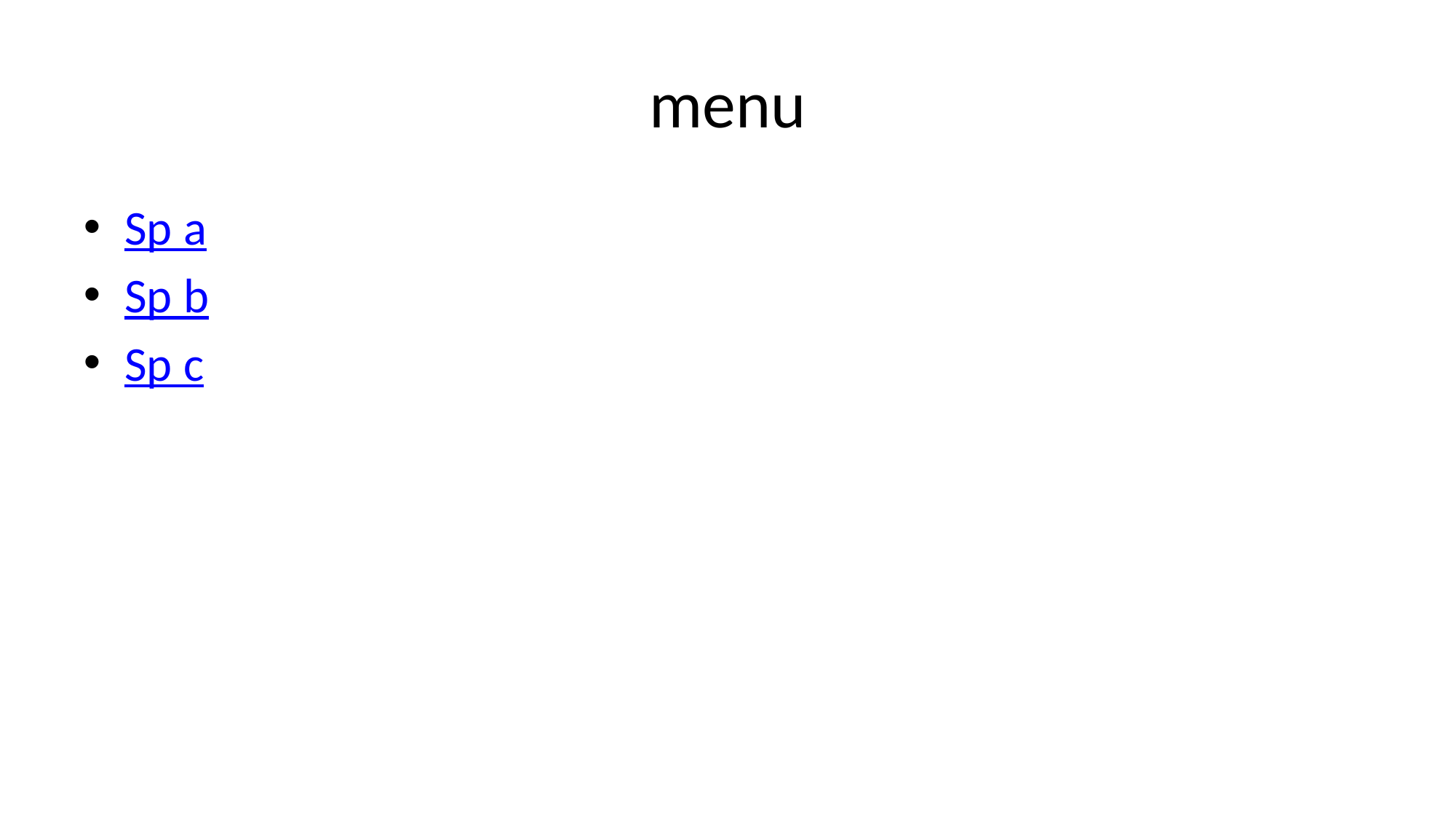

# menu
Sp a
Sp b
Sp c